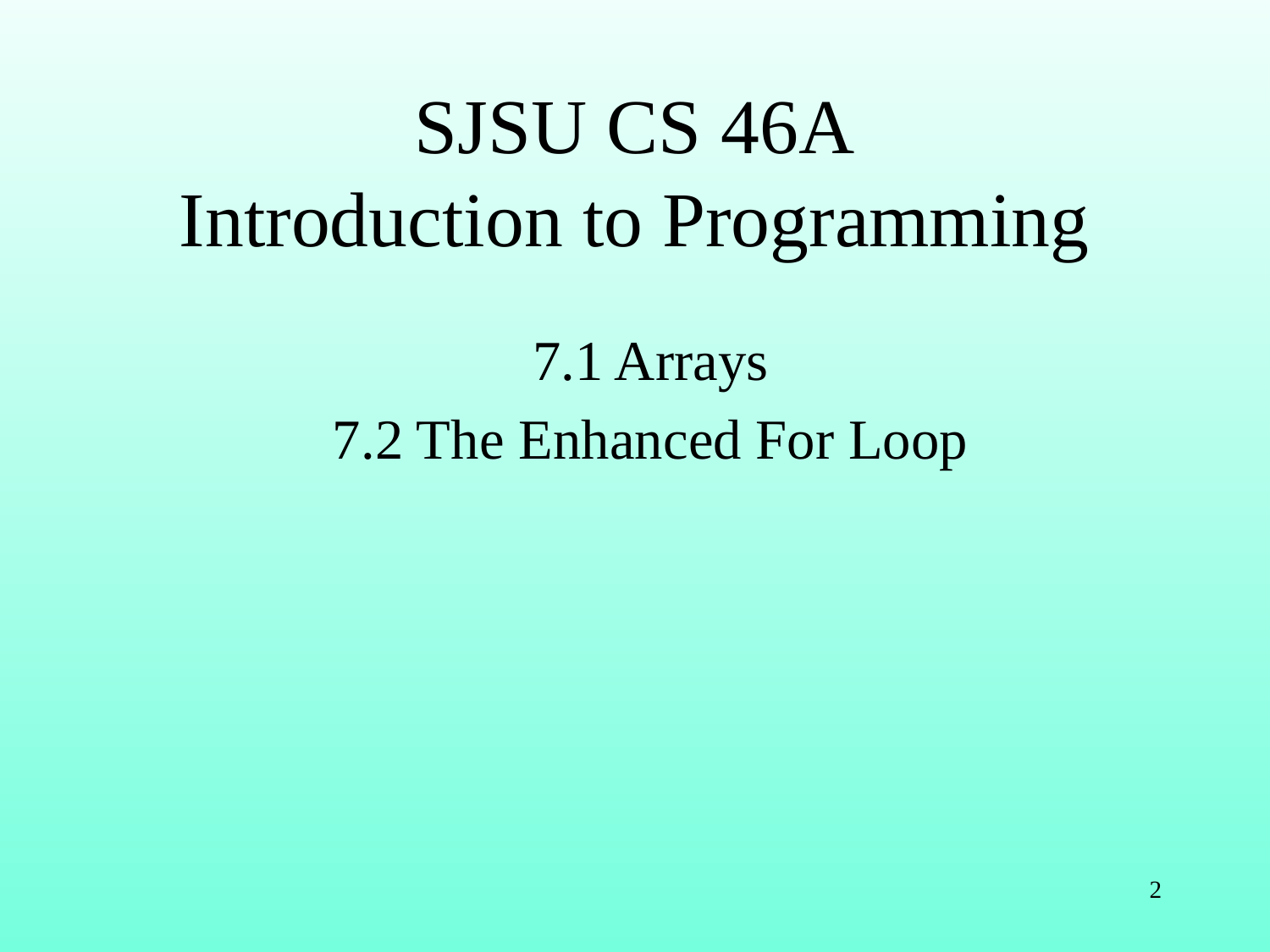

# SJSU CS 46A Introduction to Programming
7.1 Arrays
7.2 The Enhanced For Loop

2